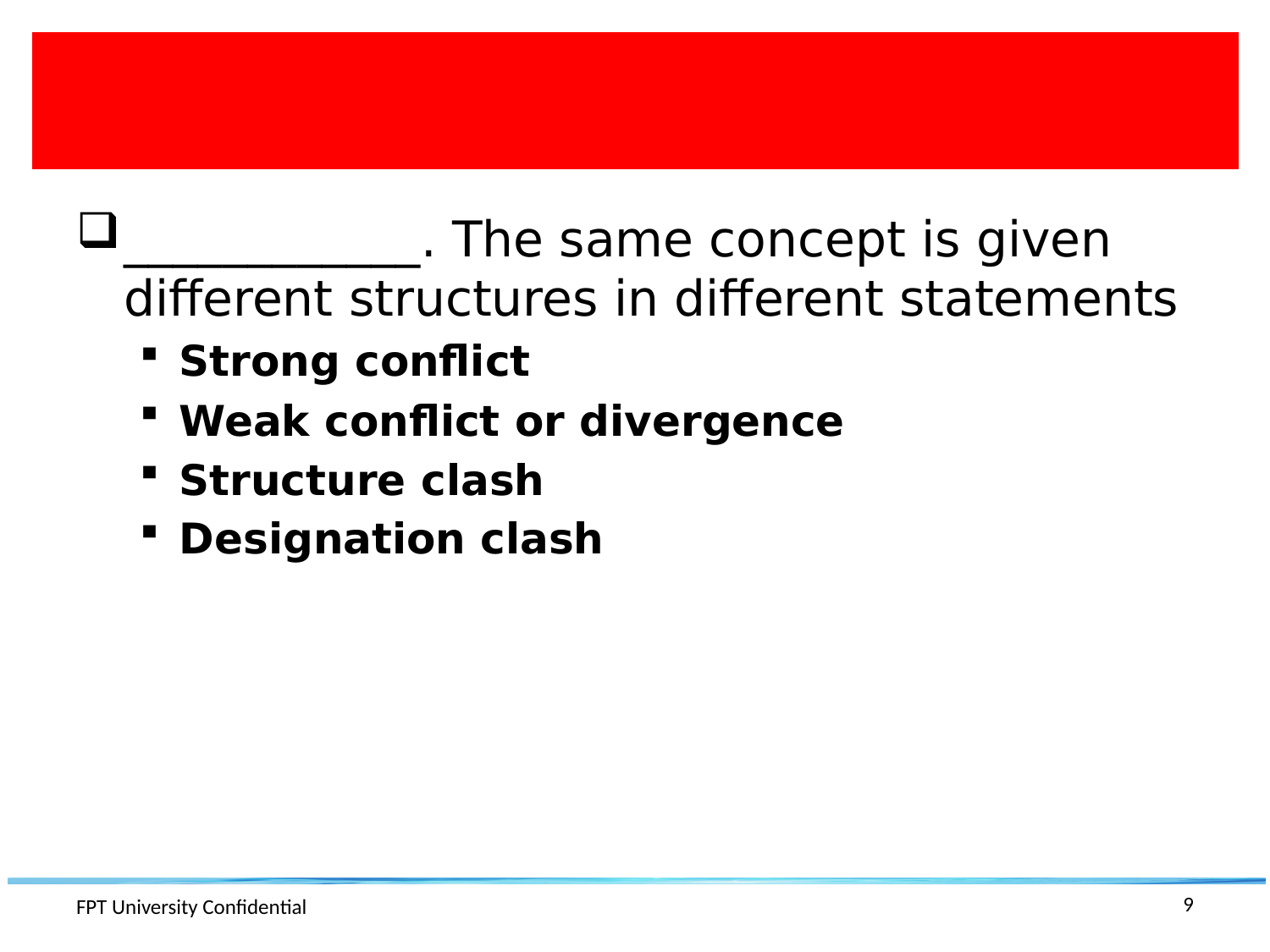

#
____________. The same concept is given different structures in different statements
Strong conflict
Weak conflict or divergence
Structure clash
Designation clash